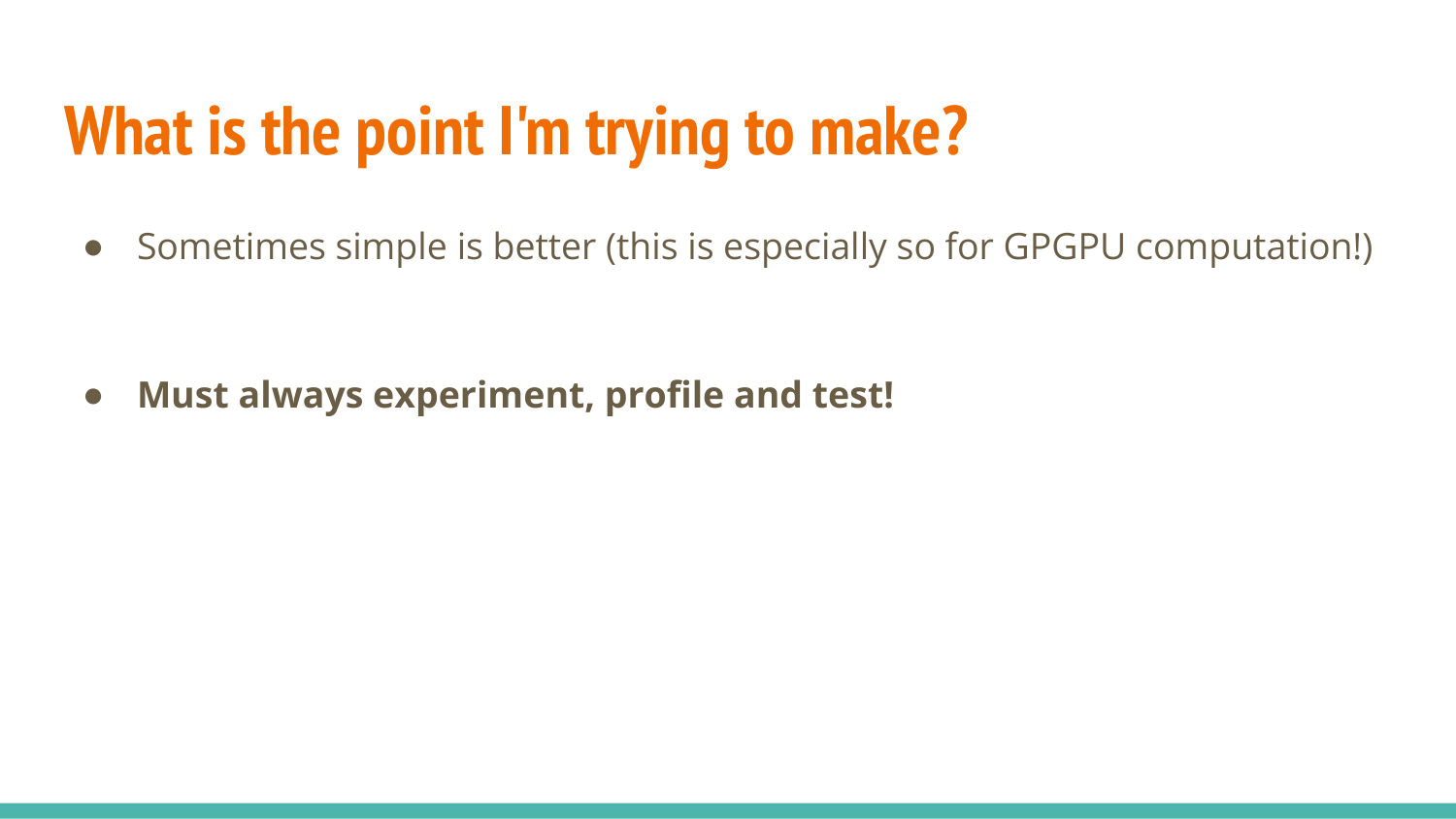

# What is the point I'm trying to make?
Sometimes simple is better (this is especially so for GPGPU computation!)

Must always experiment, profile and test!